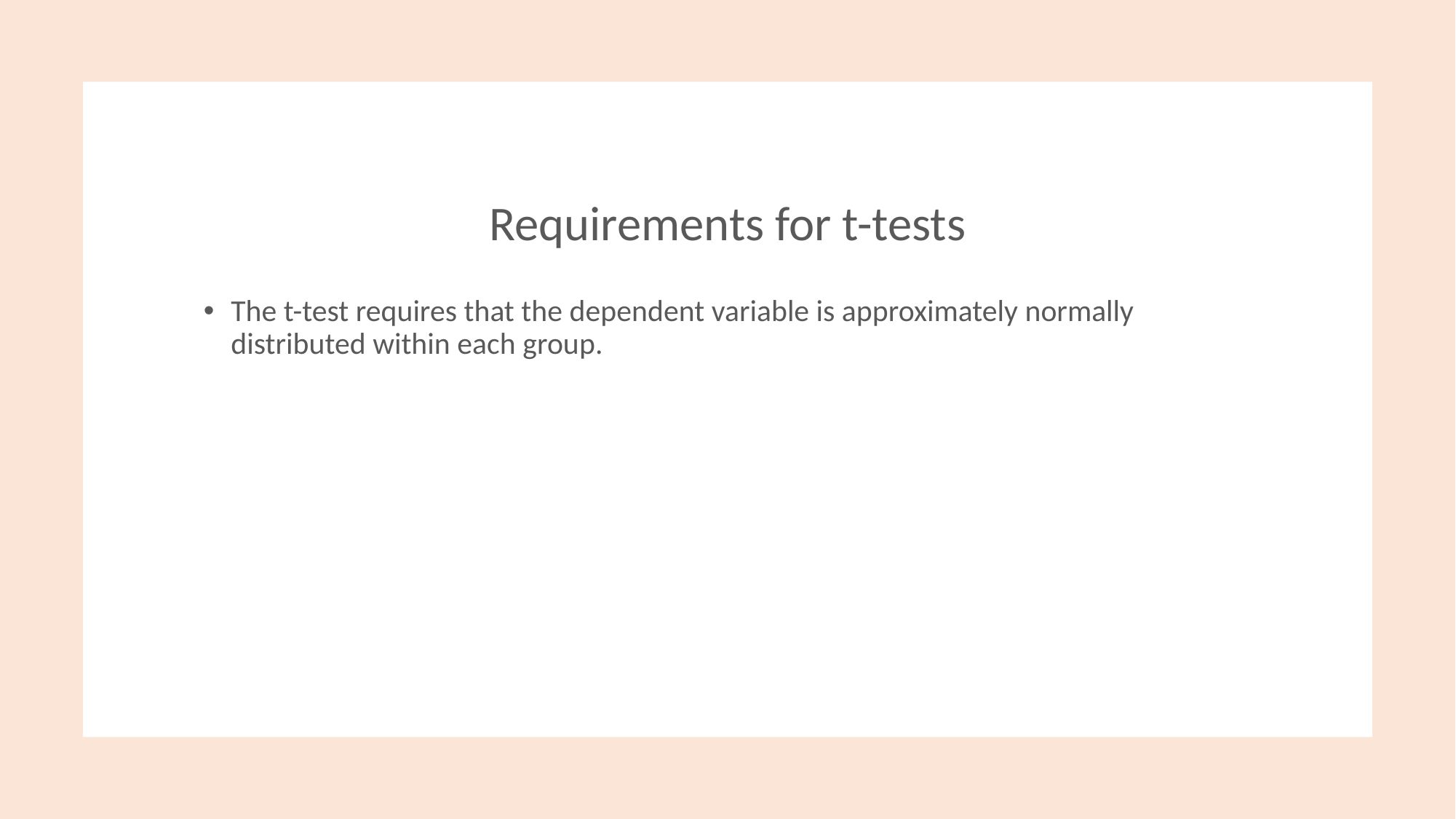

# Requirements for t-tests
The t-test requires that the dependent variable is approximately normally distributed within each group.